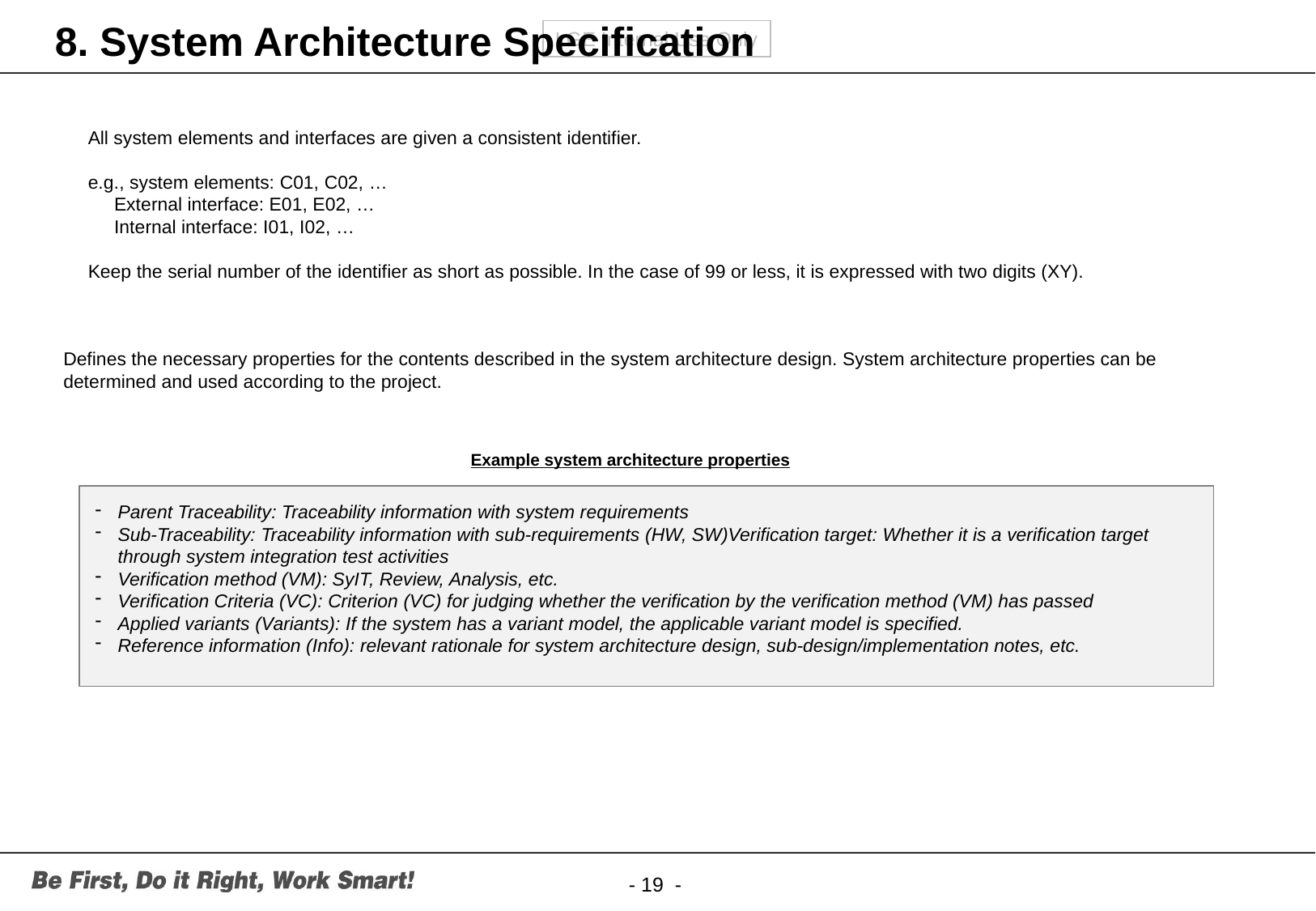

# 8. System Architecture Specification
All system elements and interfaces are given a consistent identifier.

e.g., system elements: C01, C02, …
     External interface: E01, E02, …
     Internal interface: I01, I02, …

Keep the serial number of the identifier as short as possible. In the case of 99 or less, it is expressed with two digits (XY).
Defines the necessary properties for the contents described in the system architecture design. System architecture properties can be determined and used according to the project.
Example system architecture properties
Parent Traceability: Traceability information with system requirements
Sub-Traceability: Traceability information with sub-requirements (HW, SW)Verification target: Whether it is a verification target through system integration test activities
Verification method (VM): SyIT, Review, Analysis, etc.
Verification Criteria (VC): Criterion (VC) for judging whether the verification by the verification method (VM) has passed
Applied variants (Variants): If the system has a variant model, the applicable variant model is specified.
Reference information (Info): relevant rationale for system architecture design, sub-design/implementation notes, etc.